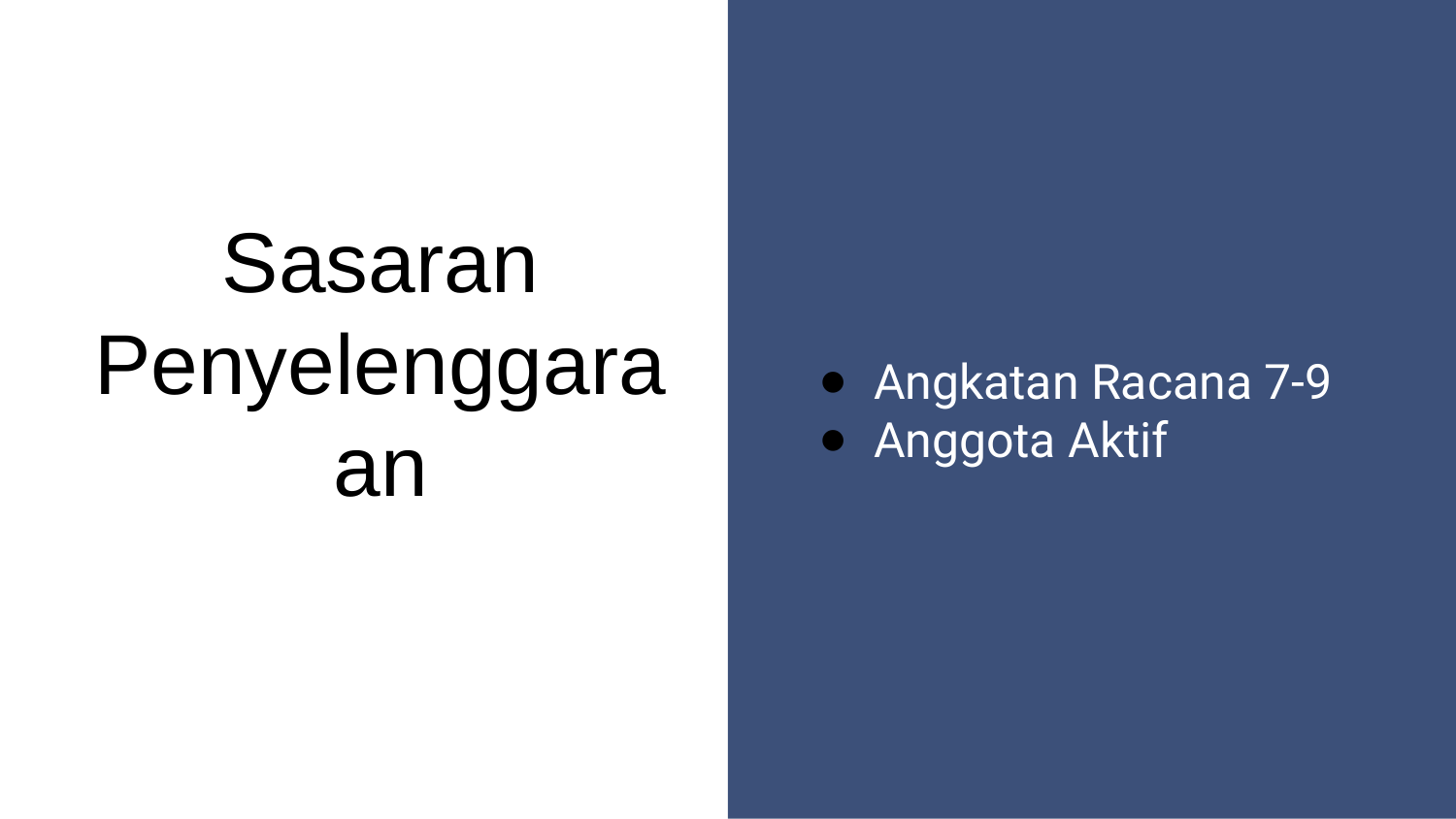

Angkatan Racana 7-9
Anggota Aktif
# Sasaran Penyelenggaraan